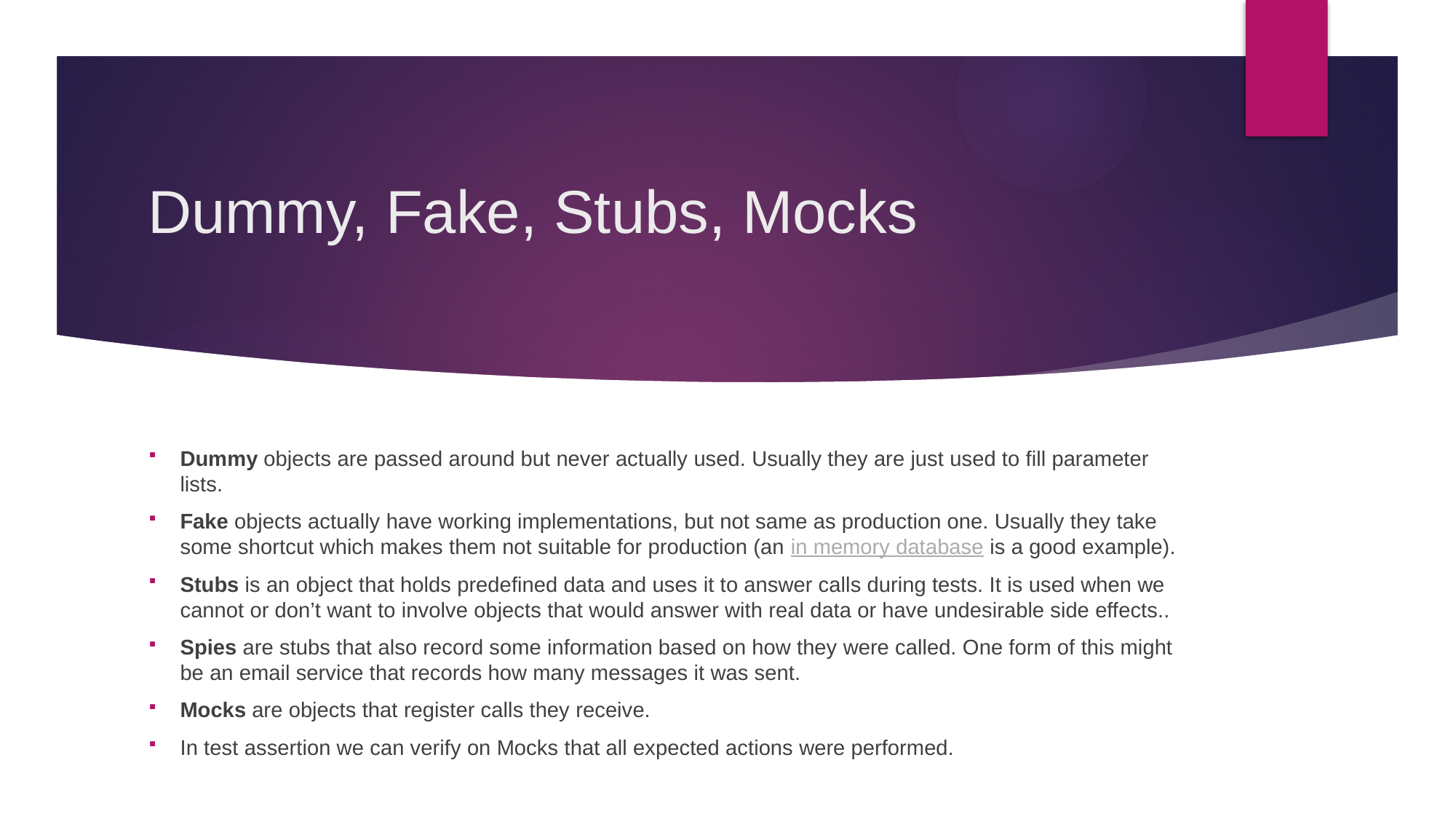

# Dummy, Fake, Stubs, Mocks

Dummy objects are passed around but never actually used. Usually they are just used to fill parameter lists.
Fake objects actually have working implementations, but not same as production one. Usually they take some shortcut which makes them not suitable for production (an in memory database is a good example).
Stubs is an object that holds predefined data and uses it to answer calls during tests. It is used when we cannot or don’t want to involve objects that would answer with real data or have undesirable side effects..
Spies are stubs that also record some information based on how they were called. One form of this might be an email service that records how many messages it was sent.
Mocks are objects that register calls they receive.
In test assertion we can verify on Mocks that all expected actions were performed.